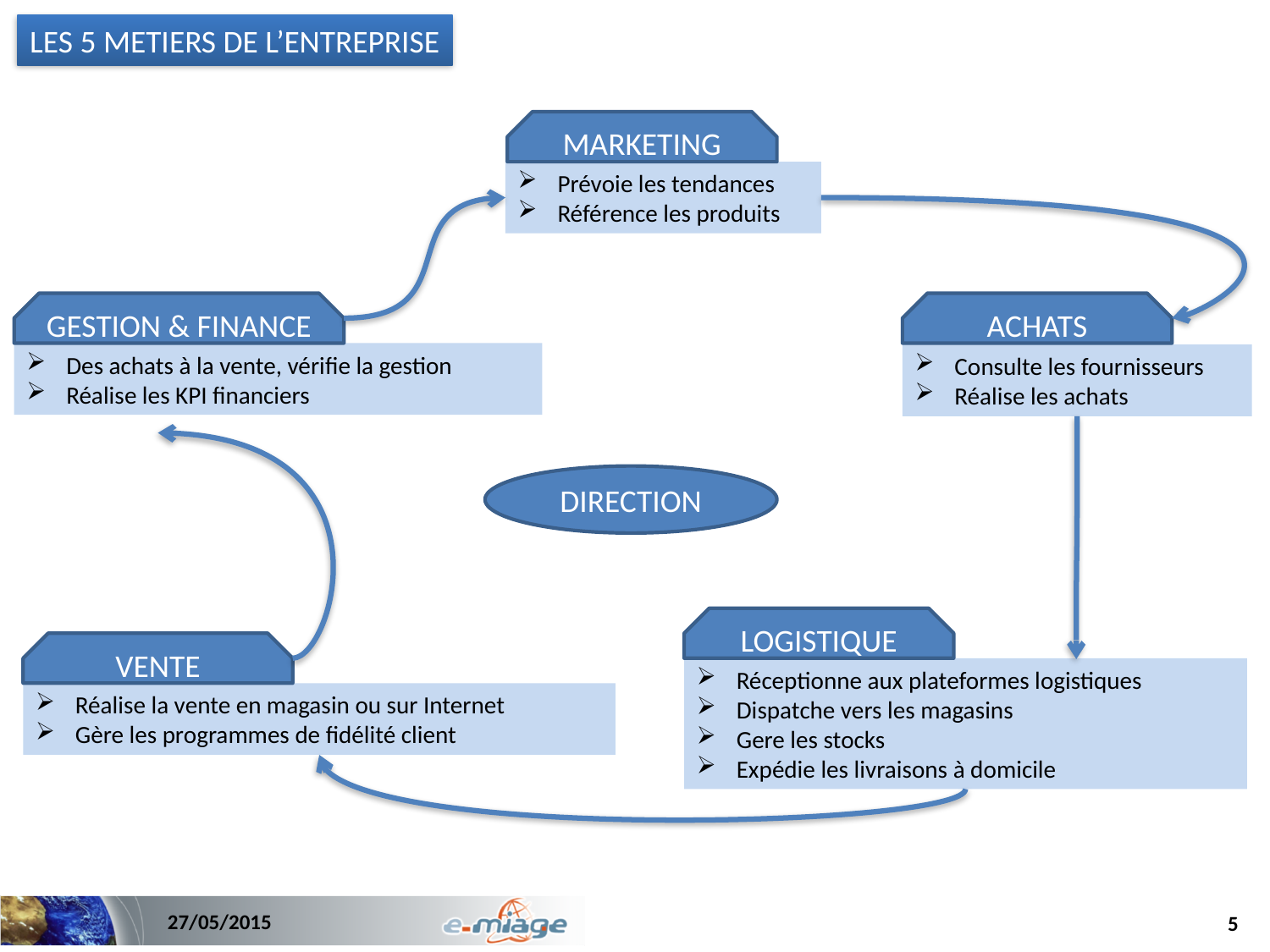

LES 5 METIERS DE L’ENTREPRISE
MARKETING
Prévoie les tendances
Référence les produits
GESTION & FINANCE
ACHATS
Des achats à la vente, vérifie la gestion
Réalise les KPI financiers
Consulte les fournisseurs
Réalise les achats
DIRECTION
LOGISTIQUE
VENTE
Réceptionne aux plateformes logistiques
Dispatche vers les magasins
Gere les stocks
Expédie les livraisons à domicile
Réalise la vente en magasin ou sur Internet
Gère les programmes de fidélité client